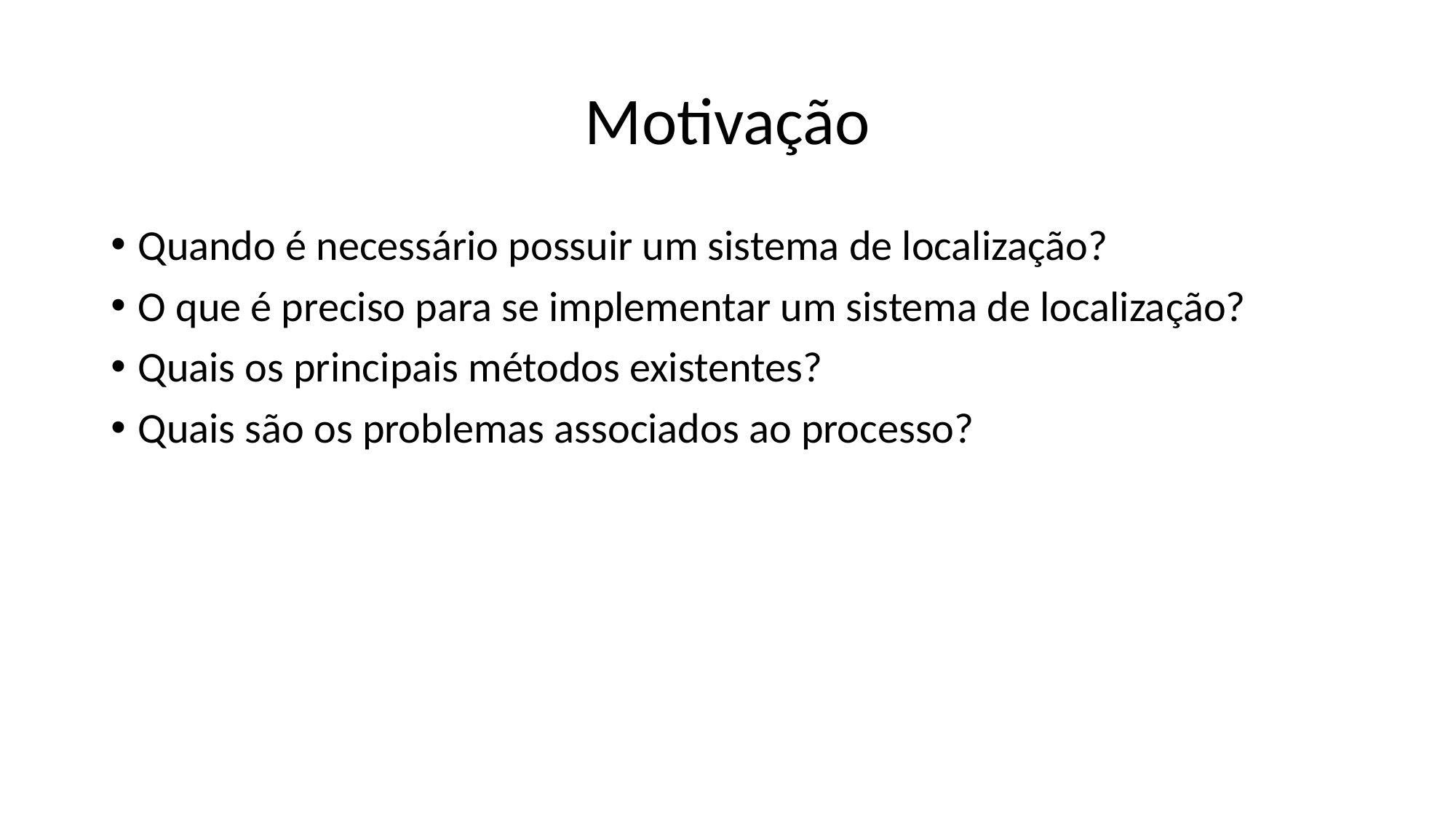

# Motivação
Quando é necessário possuir um sistema de localização?
O que é preciso para se implementar um sistema de localização?
Quais os principais métodos existentes?
Quais são os problemas associados ao processo?